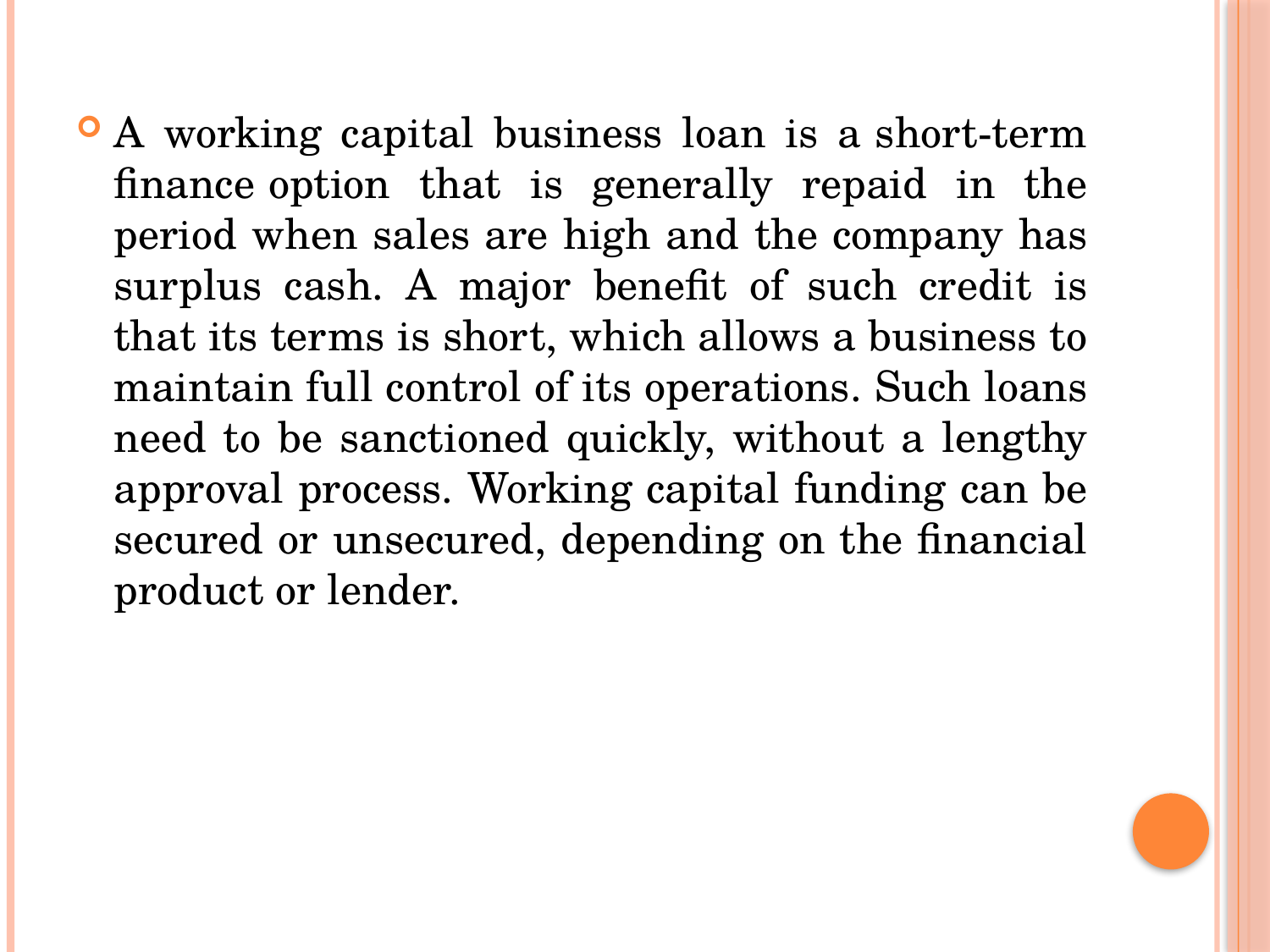

A working capital business loan is a short-term finance option that is generally repaid in the period when sales are high and the company has surplus cash. A major benefit of such credit is that its terms is short, which allows a business to maintain full control of its operations. Such loans need to be sanctioned quickly, without a lengthy approval process. Working capital funding can be secured or unsecured, depending on the financial product or lender.